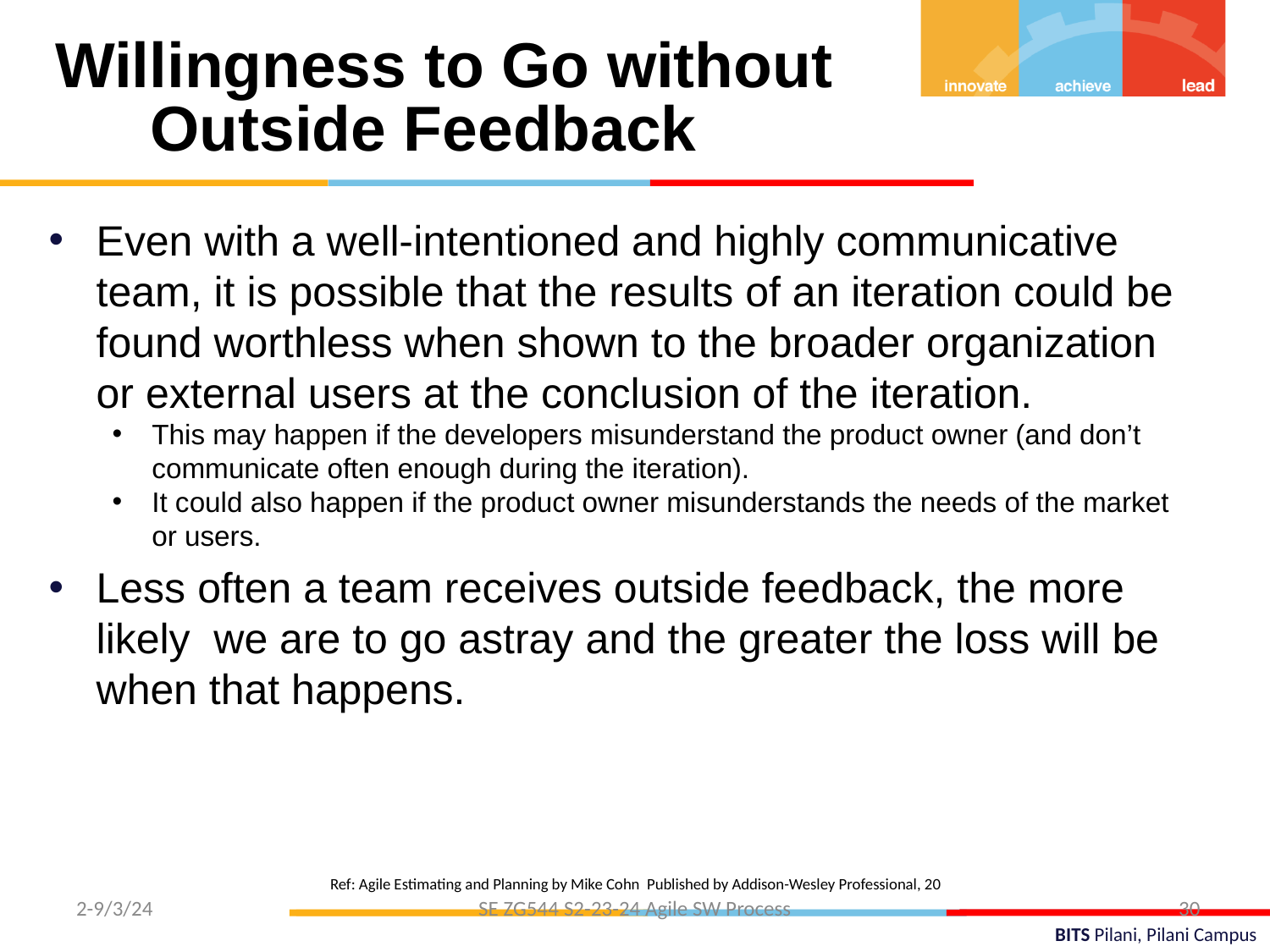

Willingness to Go without Outside Feedback
Even with a well-intentioned and highly communicative team, it is possible that the results of an iteration could be found worthless when shown to the broader organization or external users at the conclusion of the iteration.
This may happen if the developers misunderstand the product owner (and don’t communicate often enough during the iteration).
It could also happen if the product owner misunderstands the needs of the market or users.
Less often a team receives outside feedback, the more likely  we are to go astray and the greater the loss will be when that happens.
Ref: Agile Estimating and Planning by Mike Cohn  Published by Addison-Wesley Professional, 20
2-9/3/24
SE ZG544 S2-23-24 Agile SW Process
30